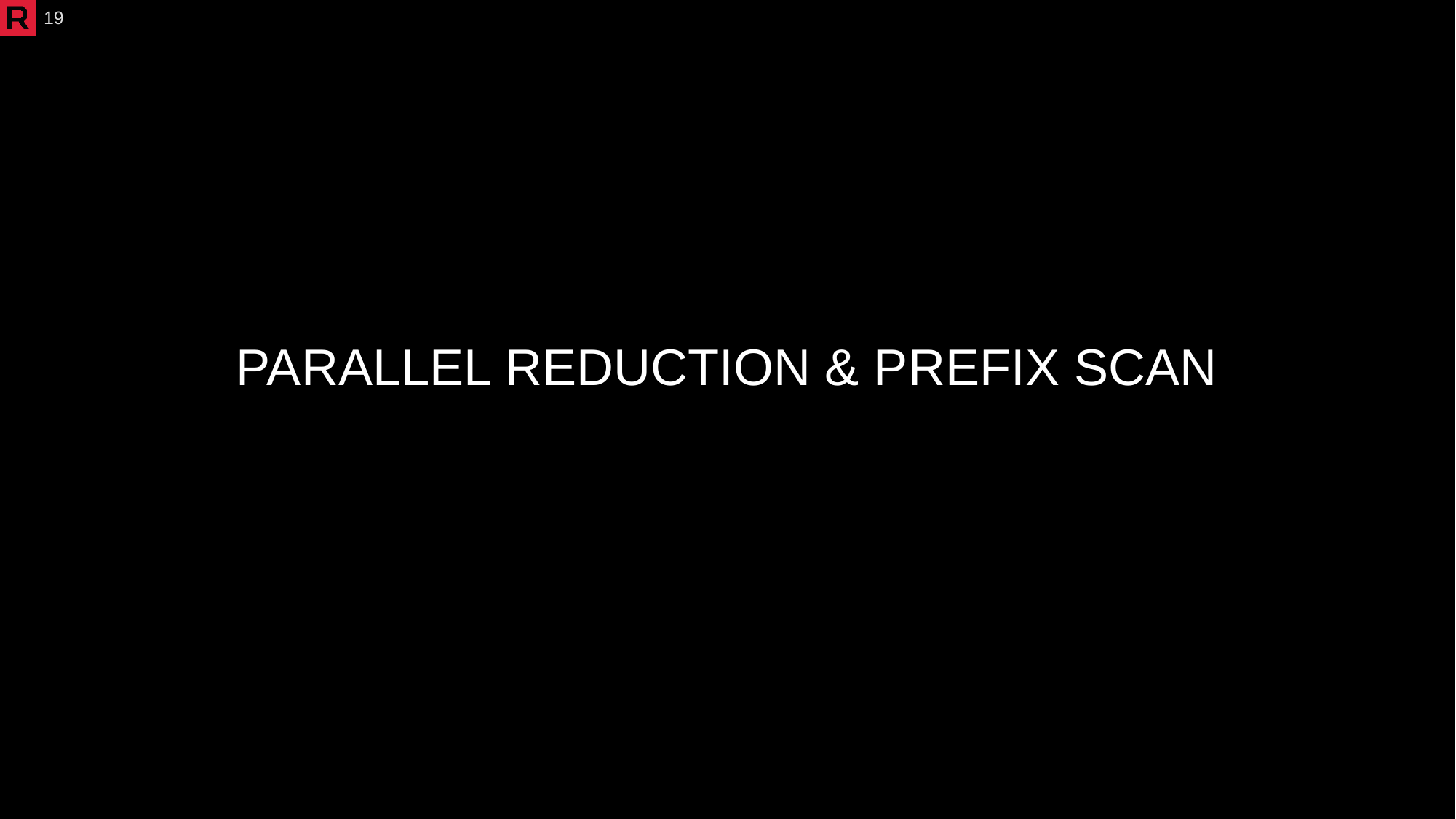

19
PARALLEL REDUCTION & PREFIX SCAN
#